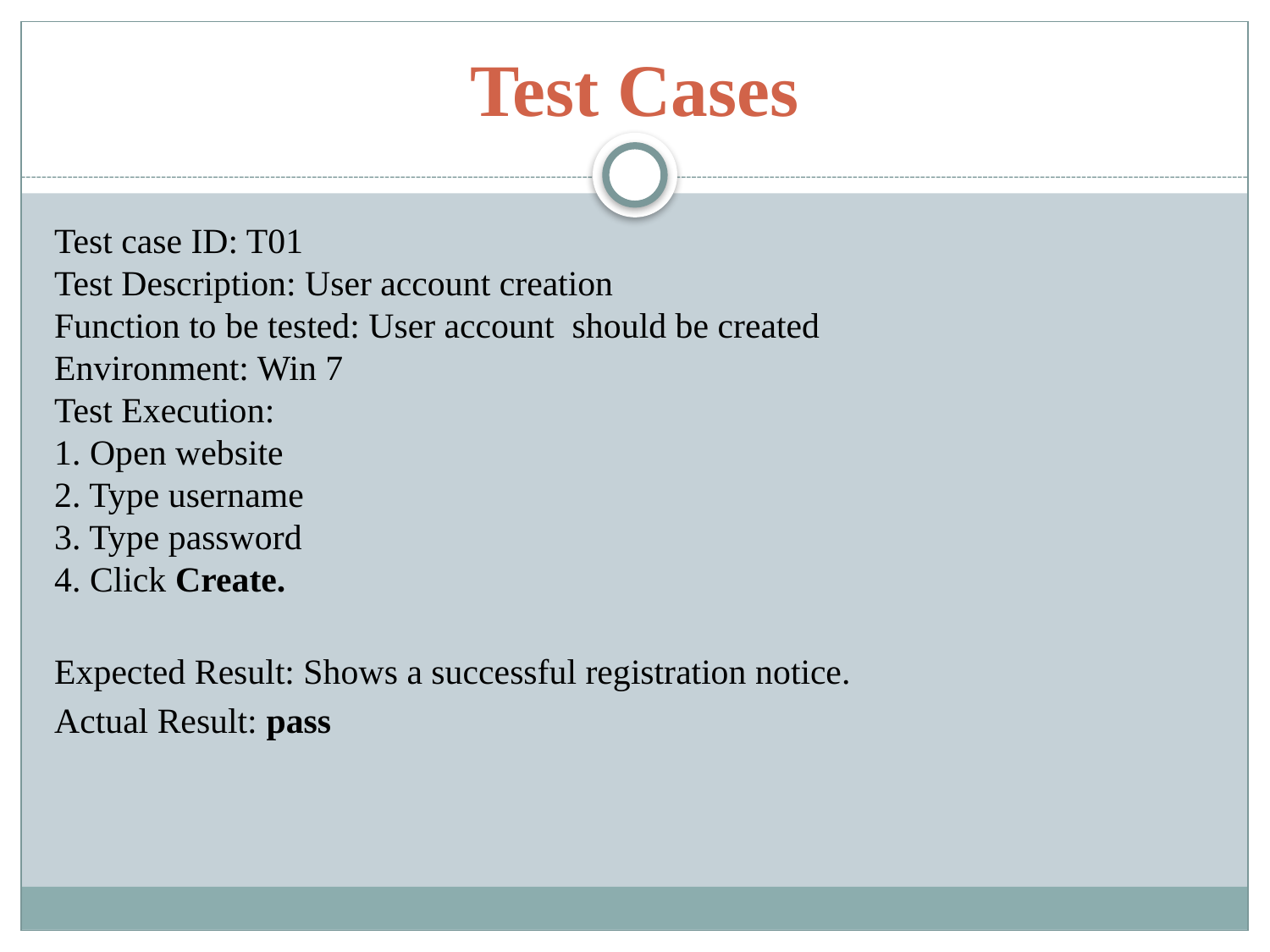

# Test Cases
Test case ID: T01
Test Description: User account creation 
Function to be tested: User account  should be created
Environment: Win 7
Test Execution:
1. Open website
2. Type username
3. Type password 
4. Click Create.
Expected Result: Shows a successful registration notice.
Actual Result: pass